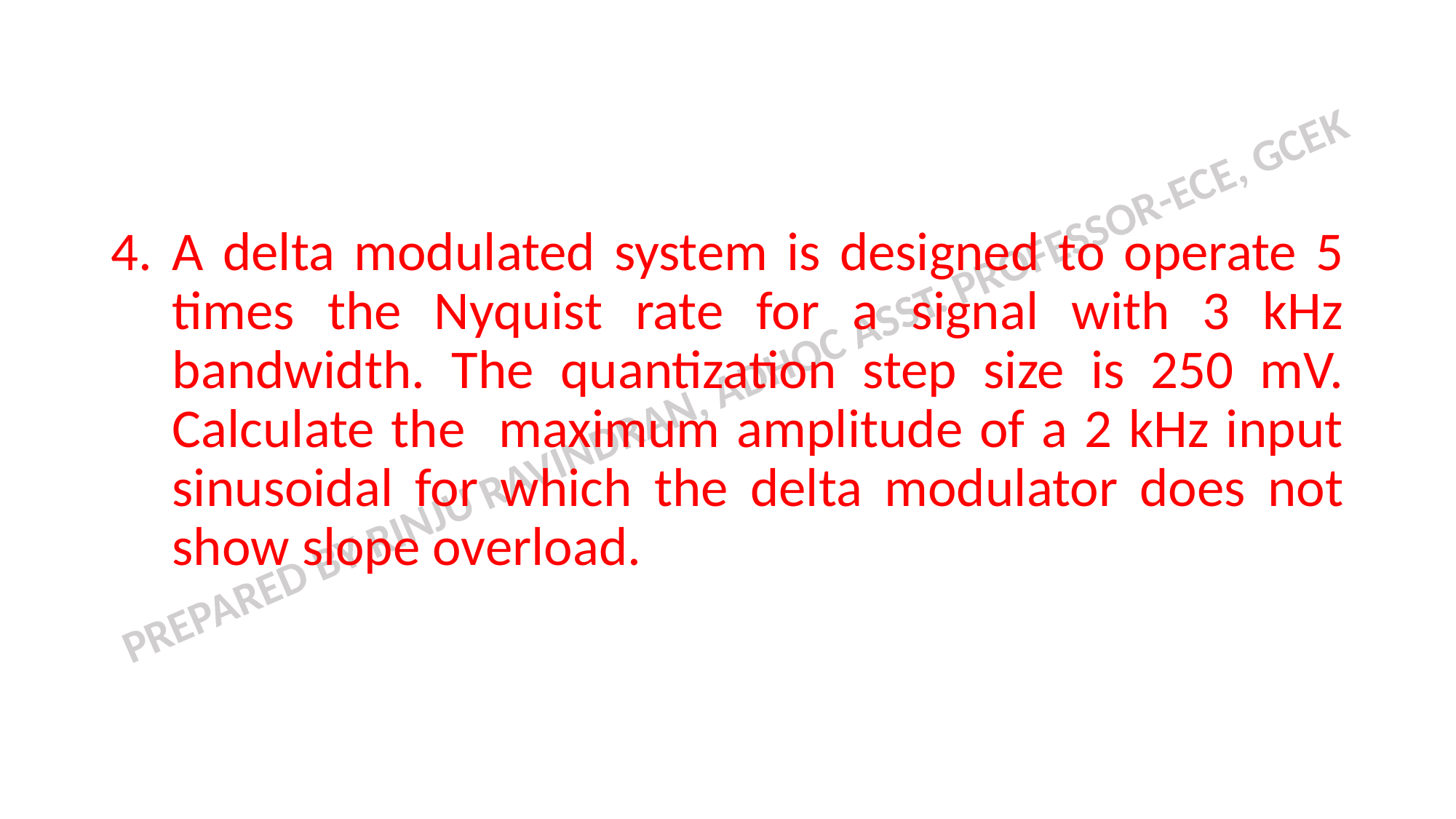

A delta modulated system is designed to operate 5 times the Nyquist rate for a signal with 3 kHz bandwidth. The quantization step size is 250 mV. Calculate the  maximum amplitude of a 2 kHz input sinusoidal for which the delta modulator does not show slope overload.